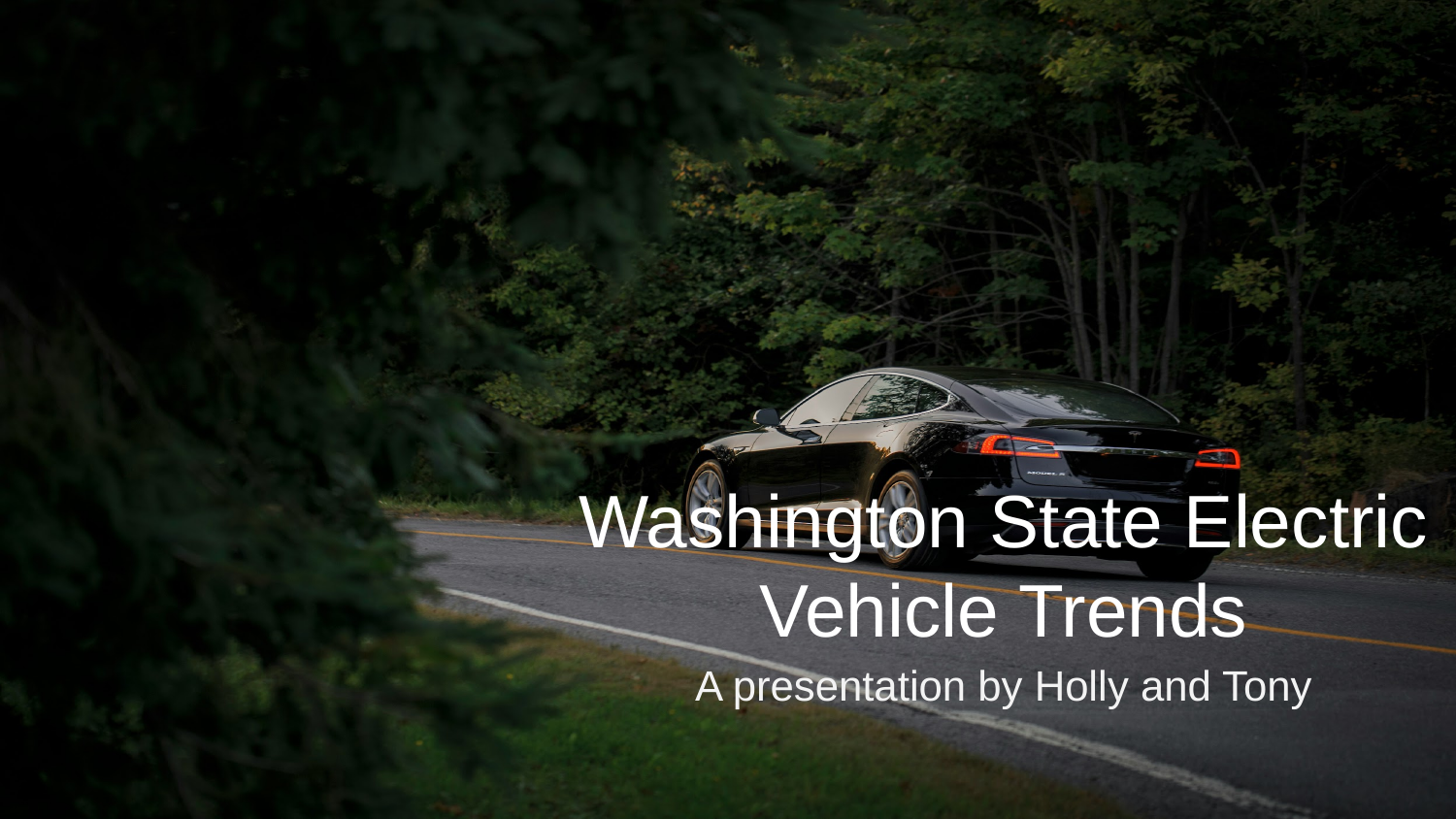

# Washington State Electric Vehicle Trends
A presentation by Holly and Tony